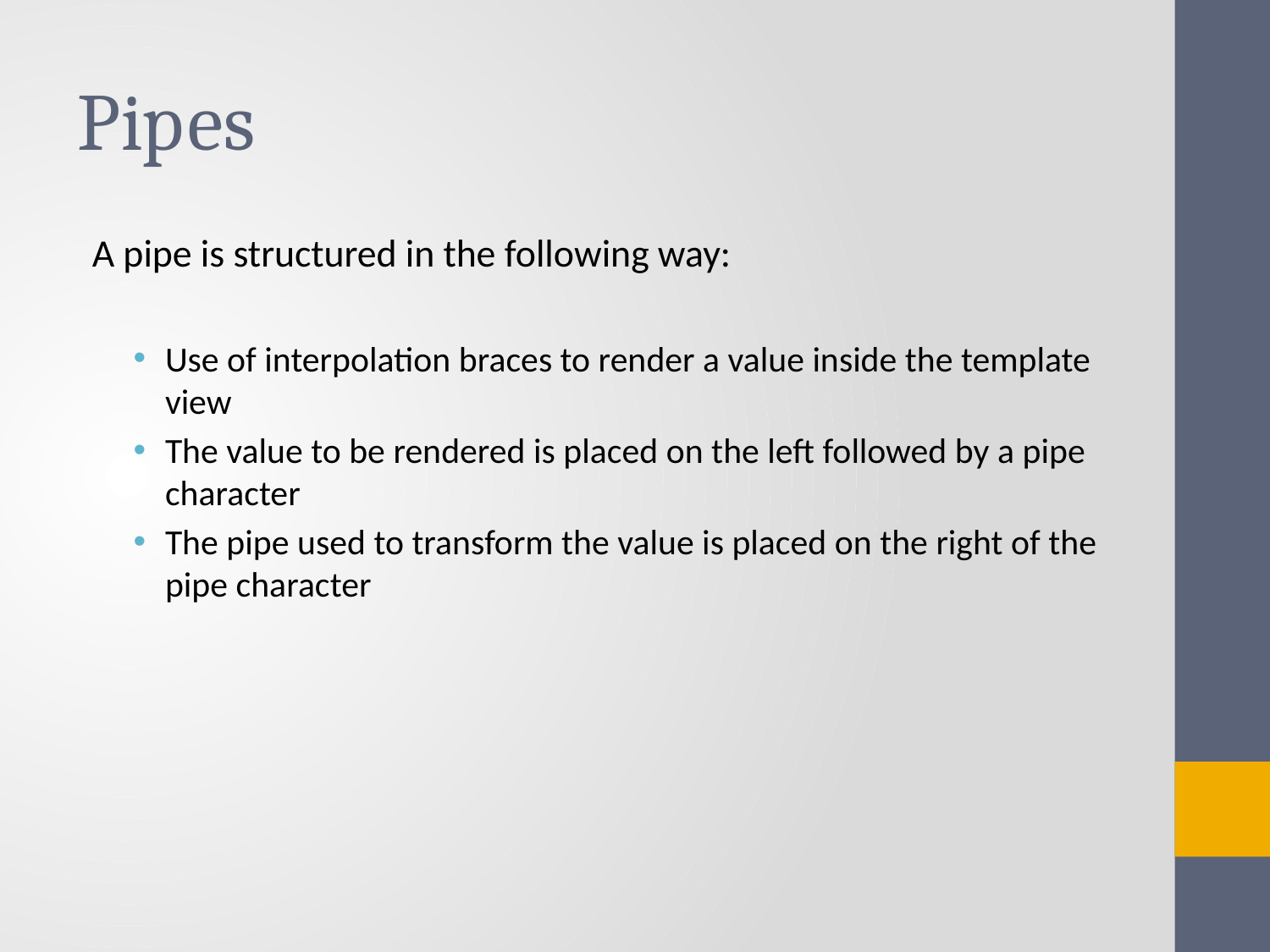

# Pipes
A pipe is structured in the following way:

Use of interpolation braces to render a value inside the template view
The value to be rendered is placed on the left followed by a pipe character
The pipe used to transform the value is placed on the right of the pipe character